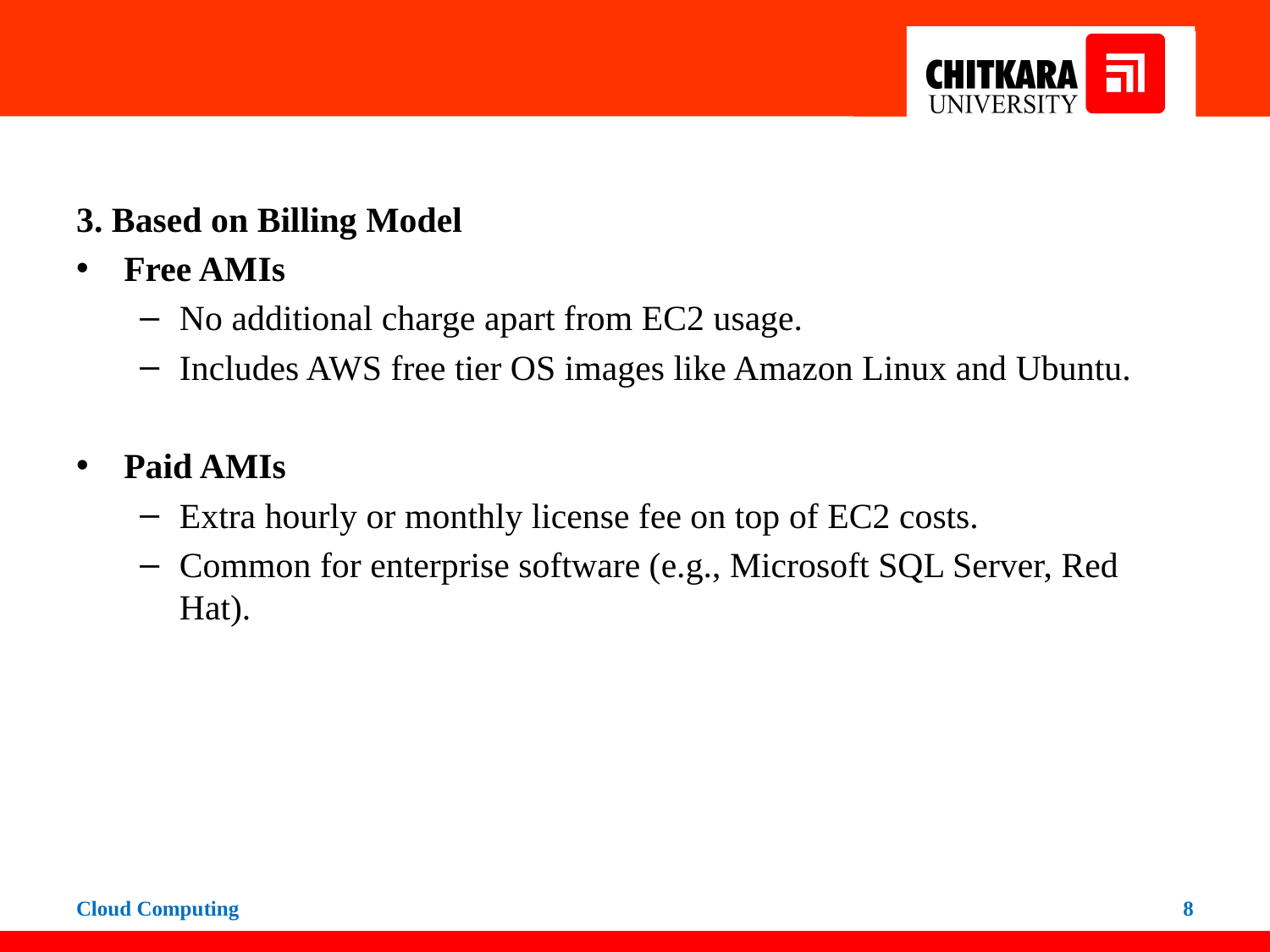

#
3. Based on Billing Model
Free AMIs
No additional charge apart from EC2 usage.
Includes AWS free tier OS images like Amazon Linux and Ubuntu.

Paid AMIs
Extra hourly or monthly license fee on top of EC2 costs.
Common for enterprise software (e.g., Microsoft SQL Server, Red Hat).

Cloud Computing
8